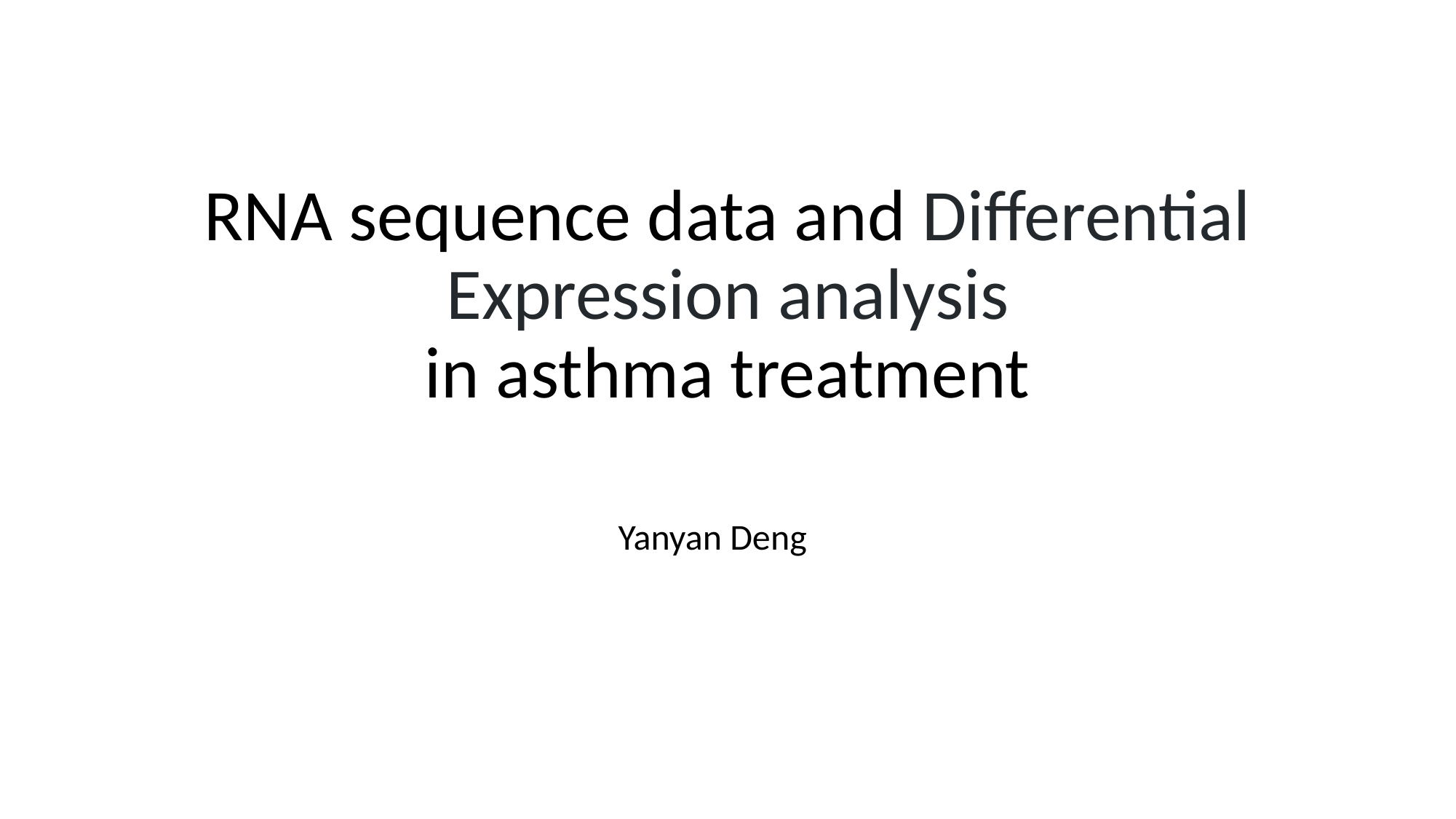

# RNA sequence data and Differential Expression analysis in asthma treatment
Yanyan Deng